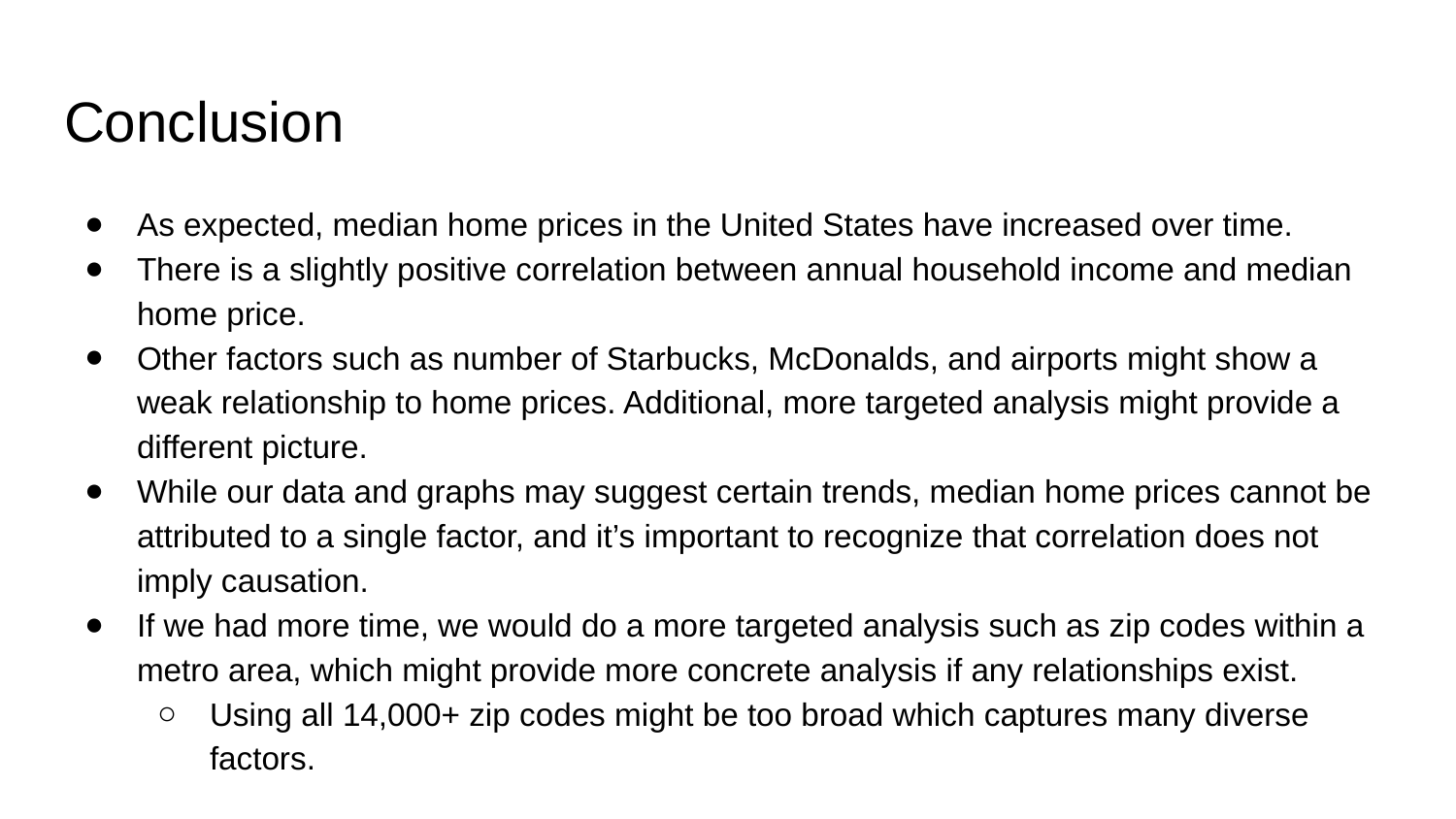

# Conclusion
As expected, median home prices in the United States have increased over time.
There is a slightly positive correlation between annual household income and median home price.
Other factors such as number of Starbucks, McDonalds, and airports might show a weak relationship to home prices. Additional, more targeted analysis might provide a different picture.
While our data and graphs may suggest certain trends, median home prices cannot be attributed to a single factor, and it’s important to recognize that correlation does not imply causation.
If we had more time, we would do a more targeted analysis such as zip codes within a metro area, which might provide more concrete analysis if any relationships exist.
Using all 14,000+ zip codes might be too broad which captures many diverse factors.